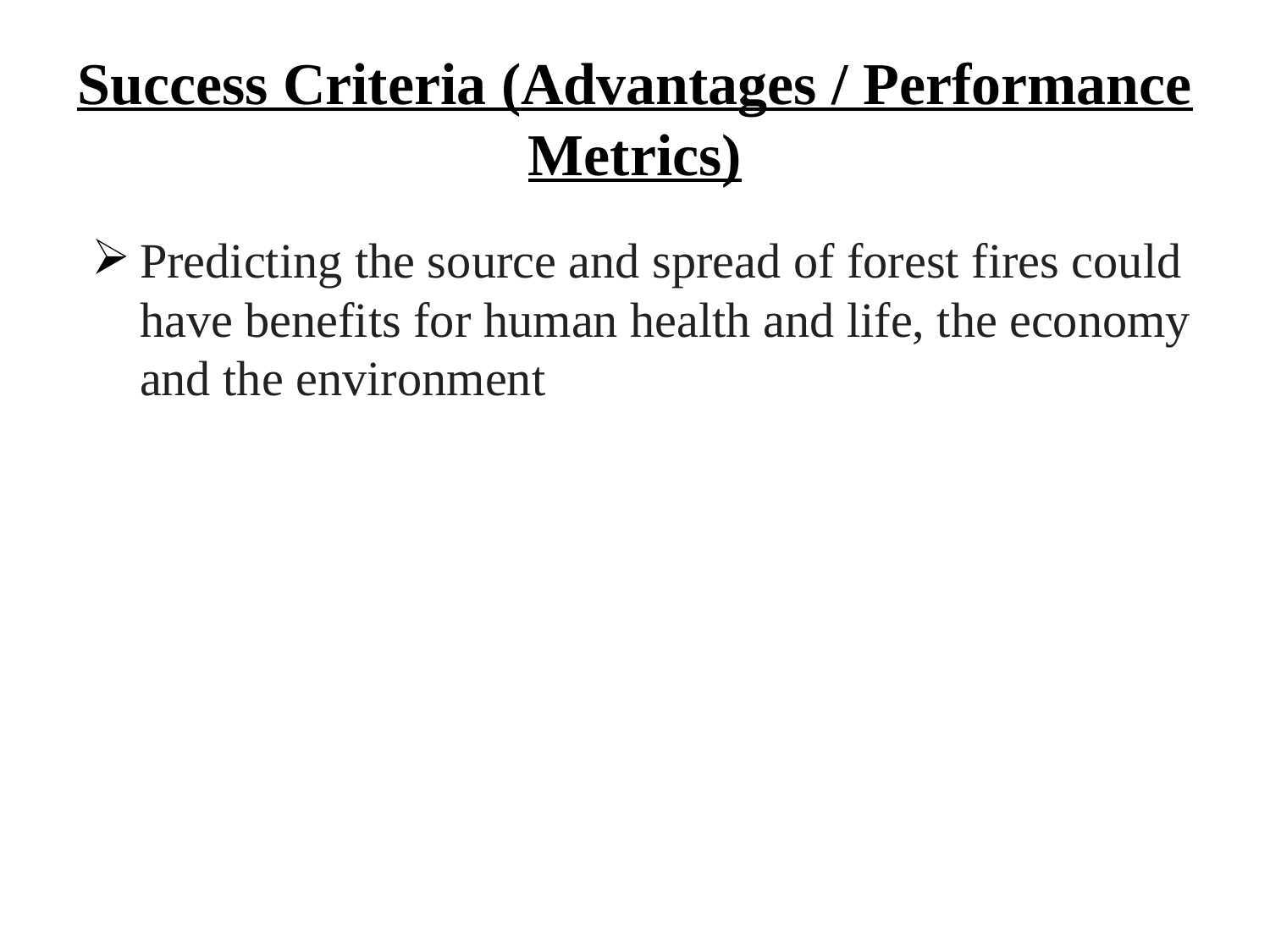

# Success Criteria (Advantages / Performance Metrics)
Predicting the source and spread of forest fires could have benefits for human health and life, the economy and the environment